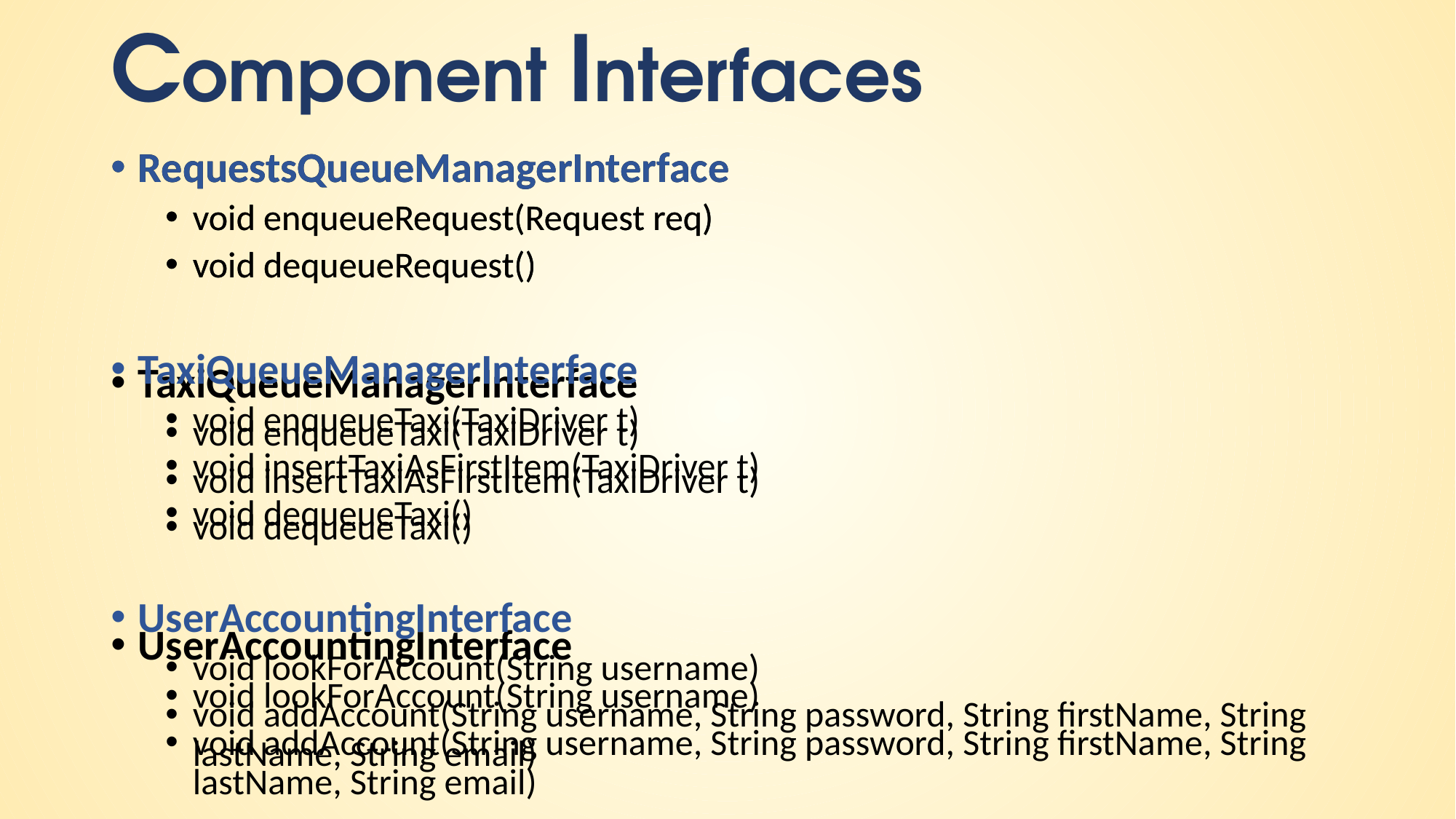

# Component Interfaces
RequestsQueueManagerInterface
void enqueueRequest(Request req)
void dequeueRequest()

TaxiQueueManagerInterface
void enqueueTaxi(TaxiDriver t)
void insertTaxiAsFirstItem(TaxiDriver t)
void dequeueTaxi()

UserAccountingInterface
void lookForAccount(String username)
void addAccount(String username, String password, String firstName, String lastName, String email)
RequestsQueueManagerInterface
void enqueueRequest(Request req)
void dequeueRequest()

TaxiQueueManagerInterface
void enqueueTaxi(TaxiDriver t)
void insertTaxiAsFirstItem(TaxiDriver t)
void dequeueTaxi()

UserAccountingInterface
void lookForAccount(String username)
void addAccount(String username, String password, String firstName, String lastName, String email)